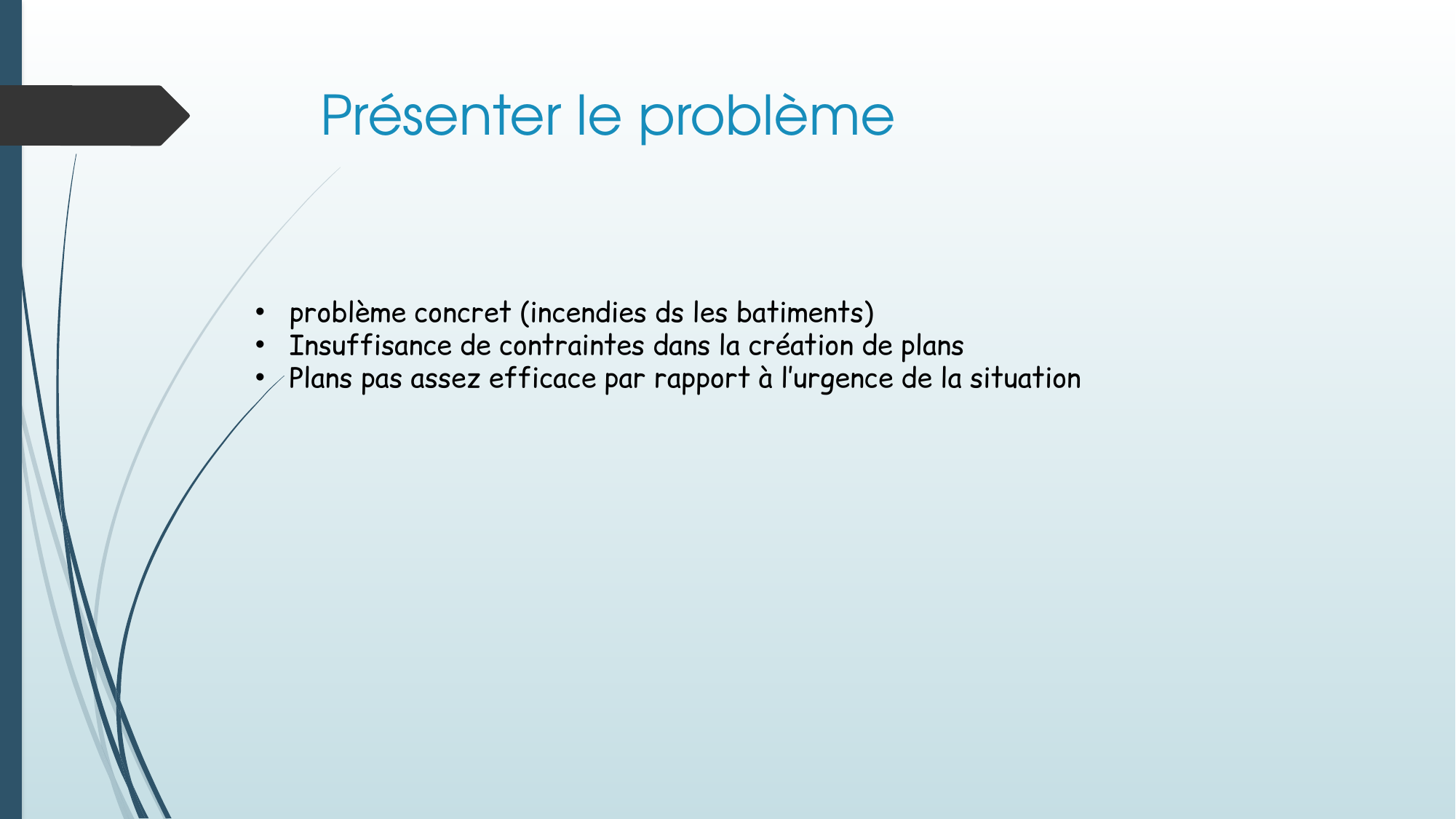

# Présenter le problème
problème concret (incendies ds les batiments)
Insuffisance de contraintes dans la création de plans
Plans pas assez efficace par rapport à l’urgence de la situation